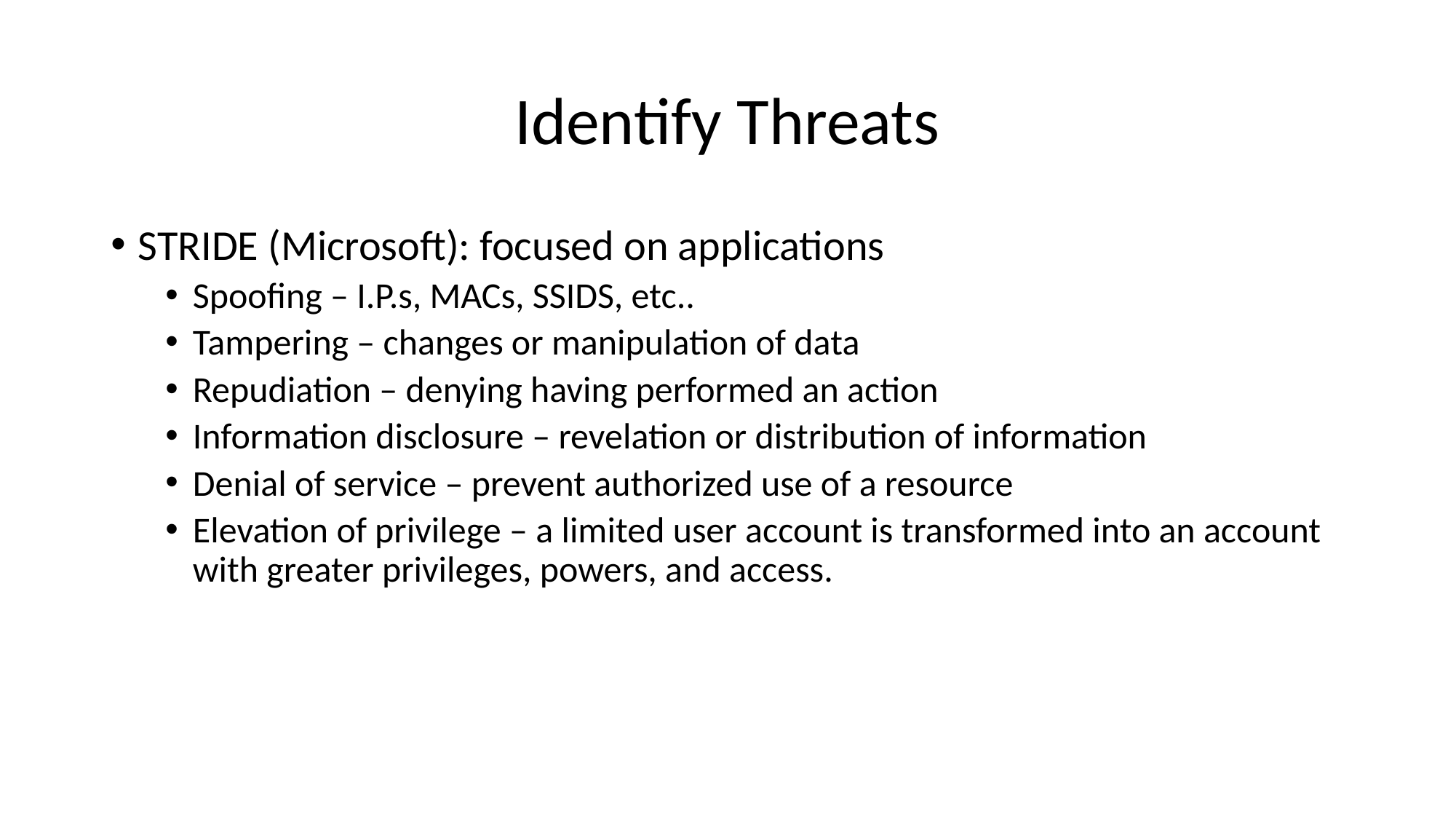

# Identify Threats
STRIDE (Microsoft): focused on applications
Spoofing – I.P.s, MACs, SSIDS, etc..
Tampering – changes or manipulation of data
Repudiation – denying having performed an action
Information disclosure – revelation or distribution of information
Denial of service – prevent authorized use of a resource
Elevation of privilege – a limited user account is transformed into an account with greater privileges, powers, and access.